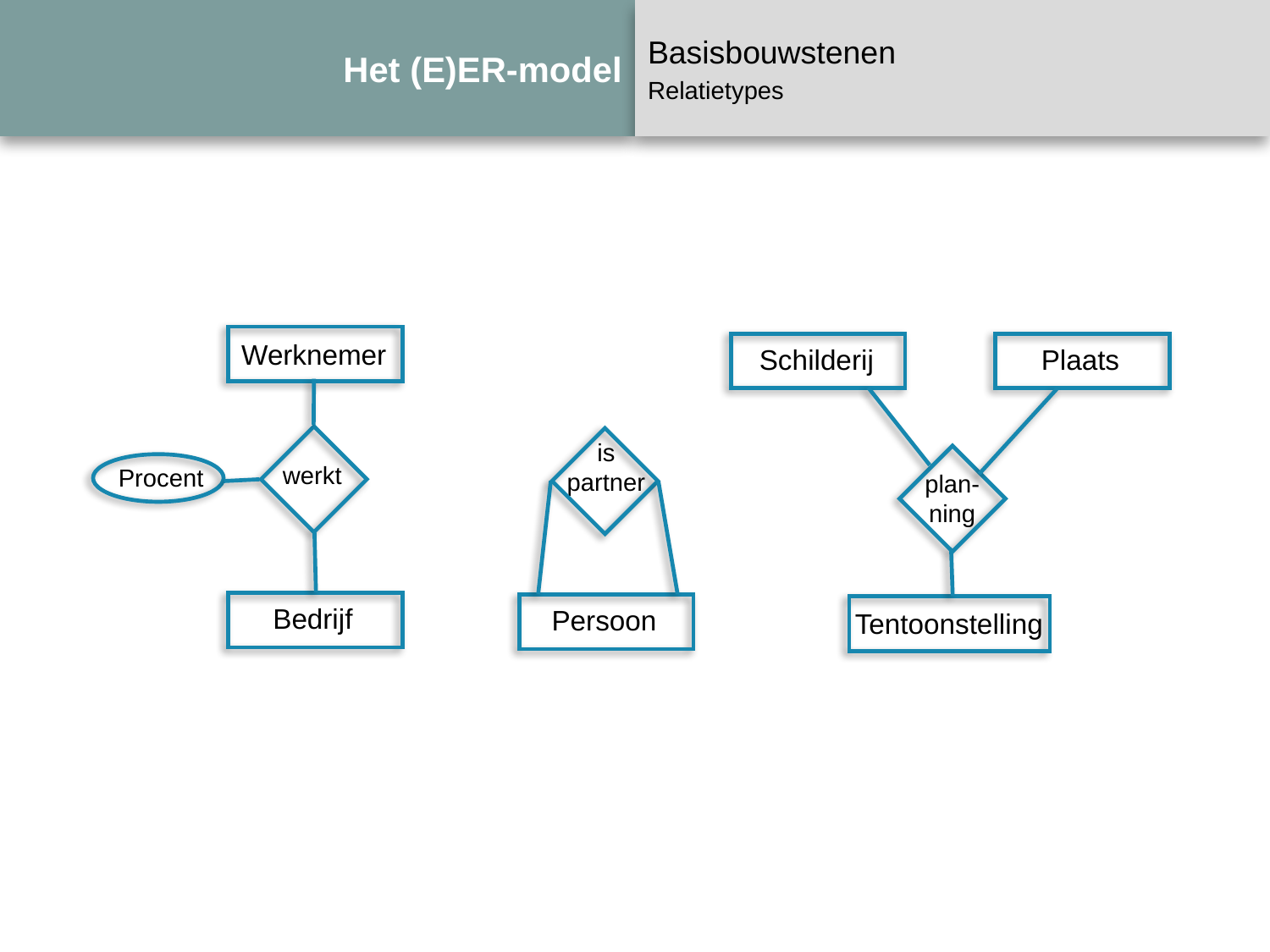

# Het (E)ER-model
Basisbouwstenen
Relatietypes

Werknemer

Schilderij
Plaats

is
partner

werkt

Procent

plan-
ning

Bedrijf

Persoon
Tentoonstelling